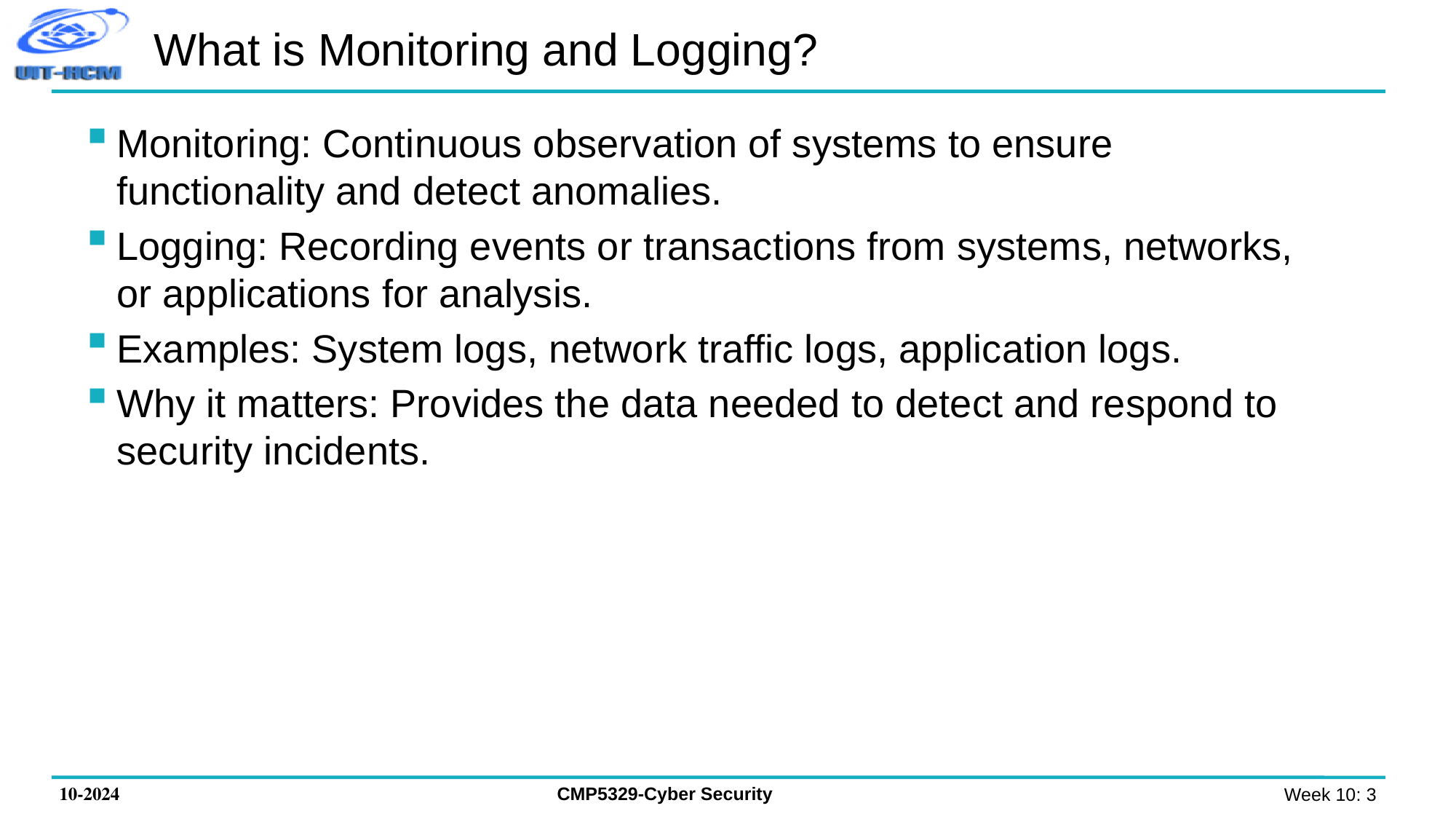

# What is Monitoring and Logging?
Monitoring: Continuous observation of systems to ensure functionality and detect anomalies.
Logging: Recording events or transactions from systems, networks, or applications for analysis.
Examples: System logs, network traffic logs, application logs.
Why it matters: Provides the data needed to detect and respond to security incidents.